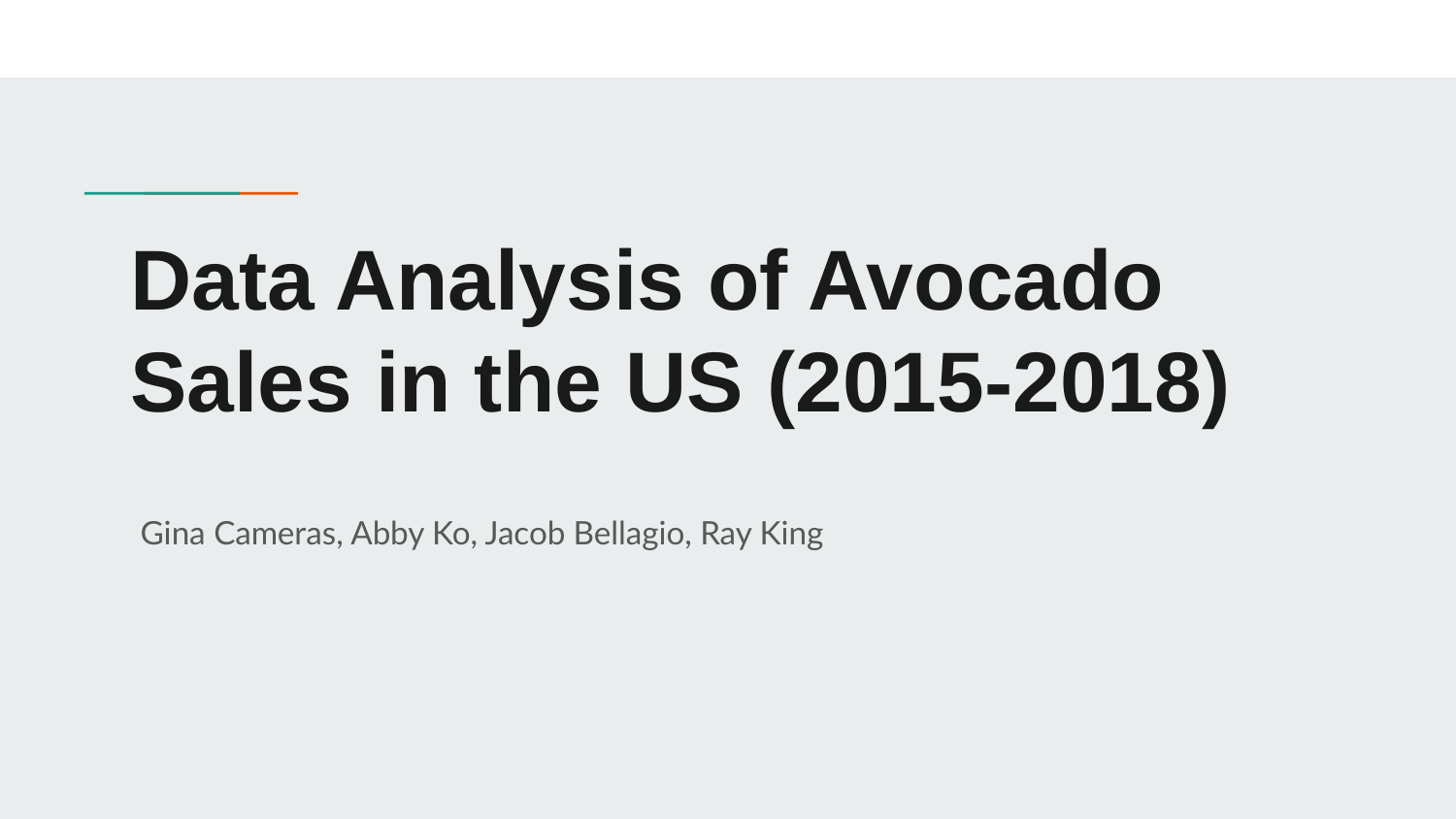

# Data Analysis of Avocado Sales in the US (2015-2018)
Gina Cameras, Abby Ko, Jacob Bellagio, Ray King